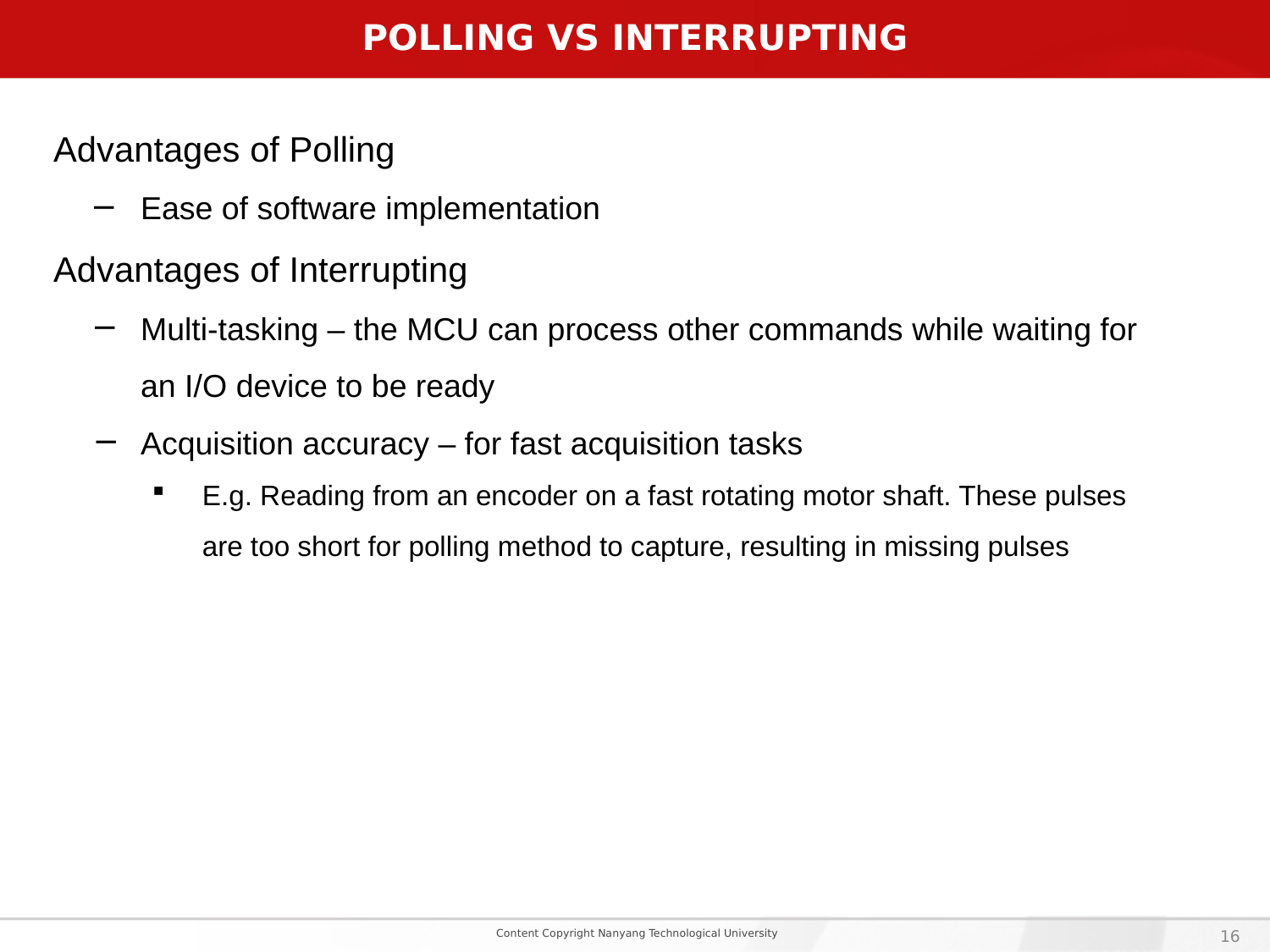

# Polling vs Interrupting
Advantages of Polling
Ease of software implementation
Advantages of Interrupting
Multi-tasking – the MCU can process other commands while waiting for an I/O device to be ready
Acquisition accuracy – for fast acquisition tasks
E.g. Reading from an encoder on a fast rotating motor shaft. These pulses are too short for polling method to capture, resulting in missing pulses